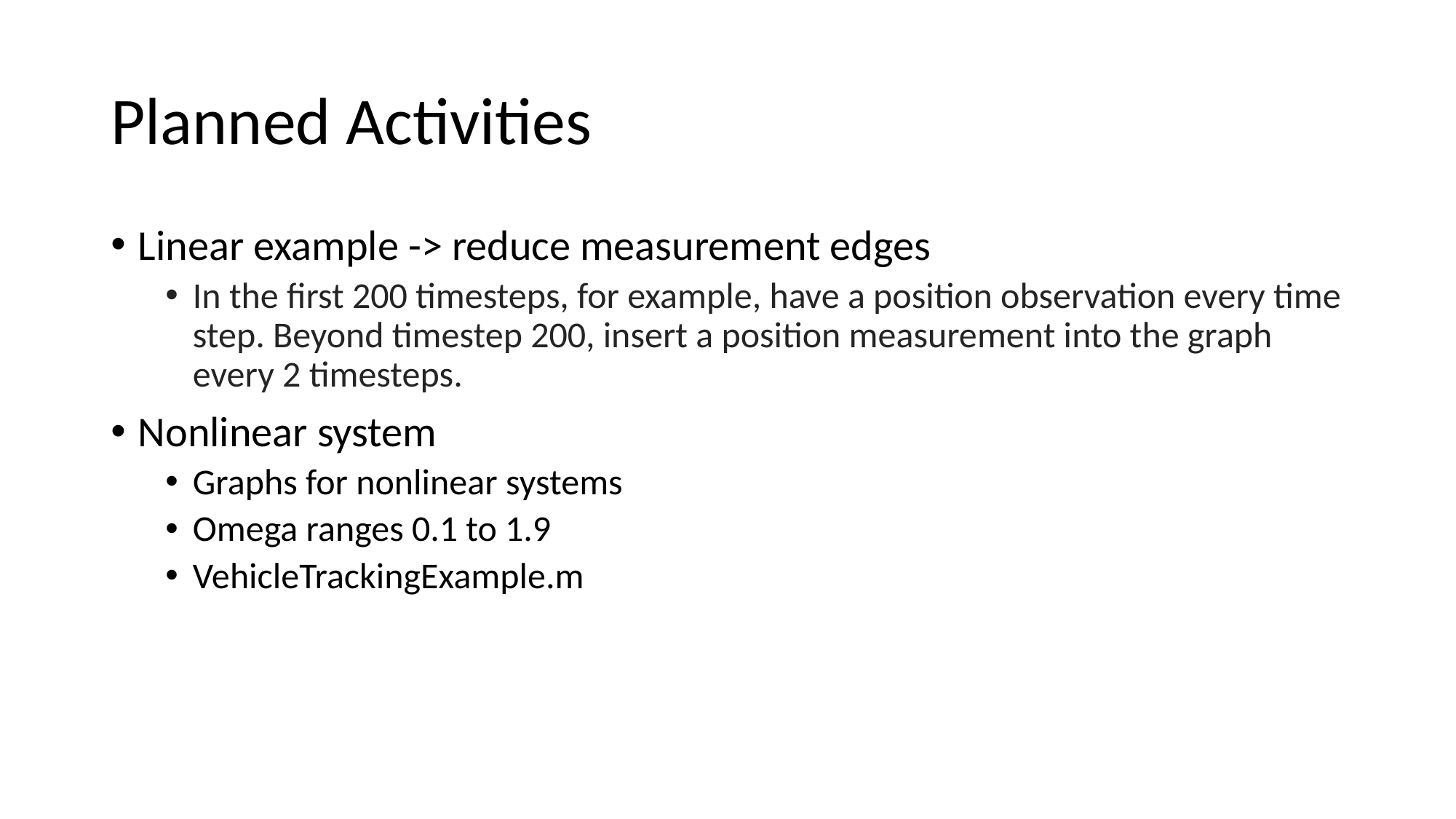

# Planned Activities
Linear example -> reduce measurement edges
In the first 200 timesteps, for example, have a position observation every time step. Beyond timestep 200, insert a position measurement into the graph every 2 timesteps.
Nonlinear system
Graphs for nonlinear systems
Omega ranges 0.1 to 1.9
VehicleTrackingExample.m